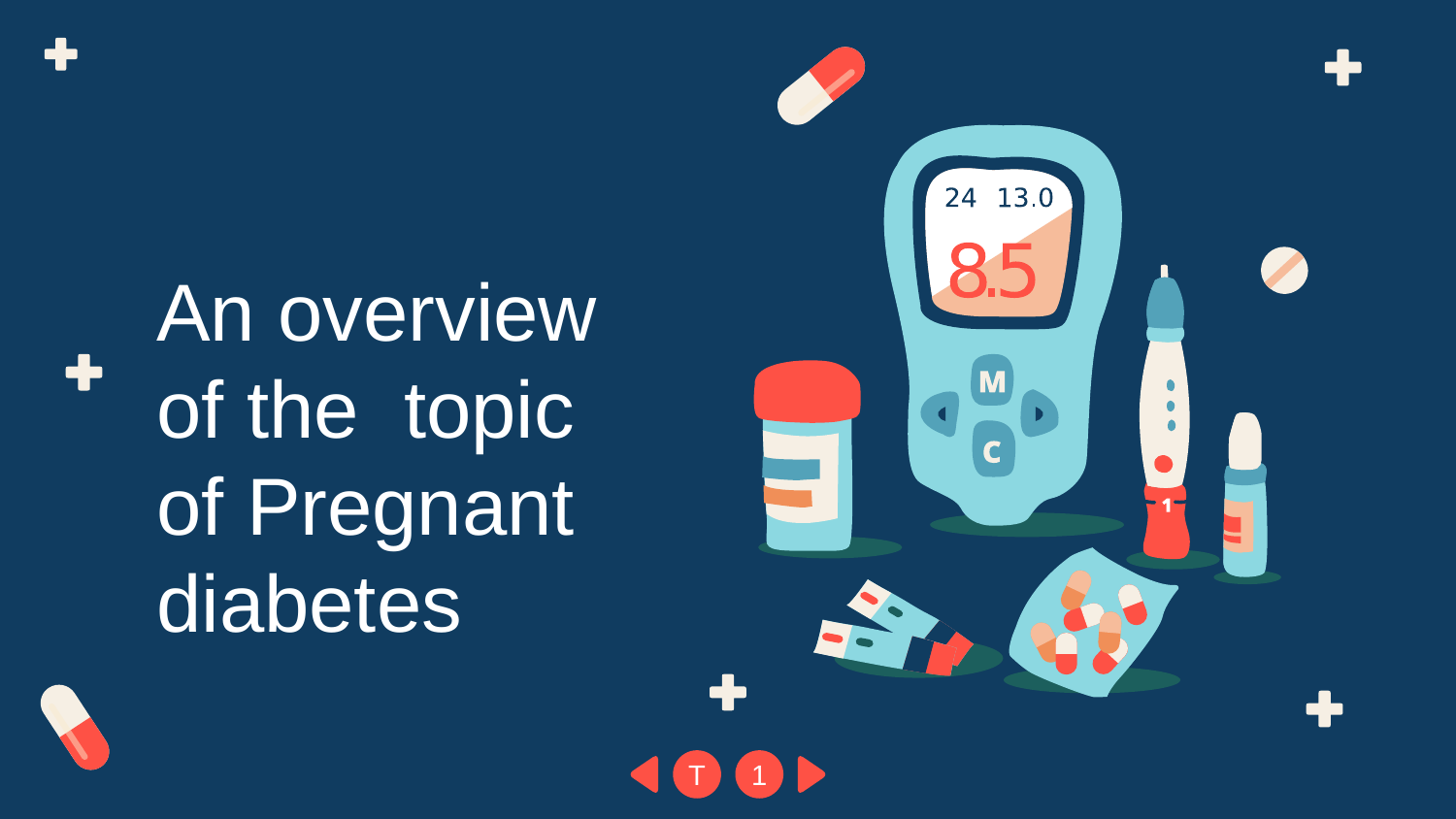

# An overview of the  topic of Pregnant diabetes

T
1